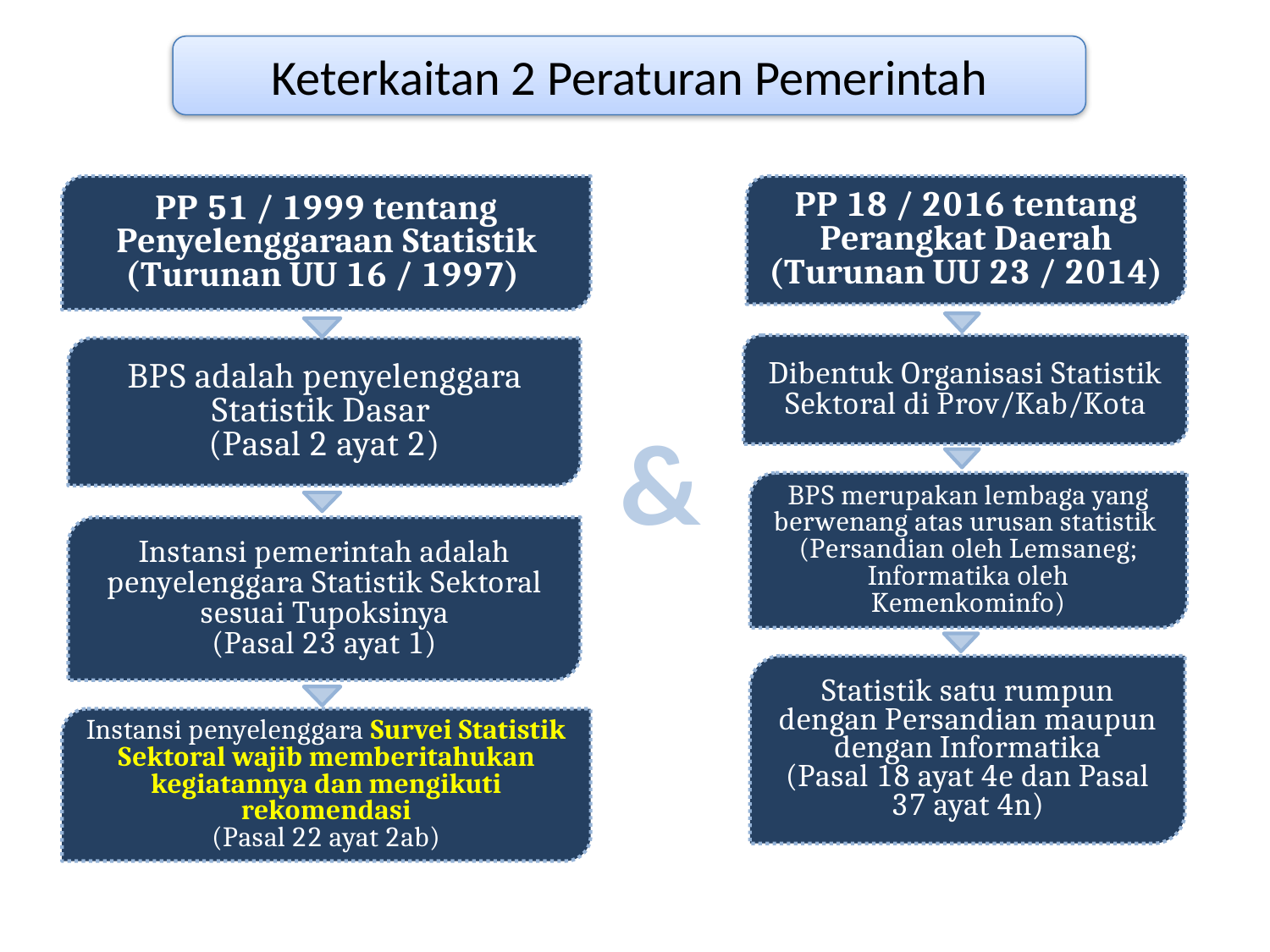

Keterkaitan 2 Peraturan Pemerintah
PP 51 / 1999 tentang Penyelenggaraan Statistik
(Turunan UU 16 / 1997)

BPS adalah penyelenggara Statistik Dasar
(Pasal 2 ayat 2)

Instansi pemerintah adalah penyelenggara Statistik Sektoral sesuai Tupoksinya
(Pasal 23 ayat 1)

Instansi penyelenggara Survei Statistik Sektoral wajib memberitahukan kegiatannya dan mengikuti rekomendasi
(Pasal 22 ayat 2ab)
PP 18 / 2016 tentang Perangkat Daerah
(Turunan UU 23 / 2014)

Dibentuk Organisasi Statistik Sektoral di Prov/Kab/Kota

BPS merupakan lembaga yang berwenang atas urusan statistik
(Persandian oleh Lemsaneg; Informatika oleh Kemenkominfo)

Statistik satu rumpun dengan Persandian maupun dengan Informatika
(Pasal 18 ayat 4e dan Pasal 37 ayat 4n)
&